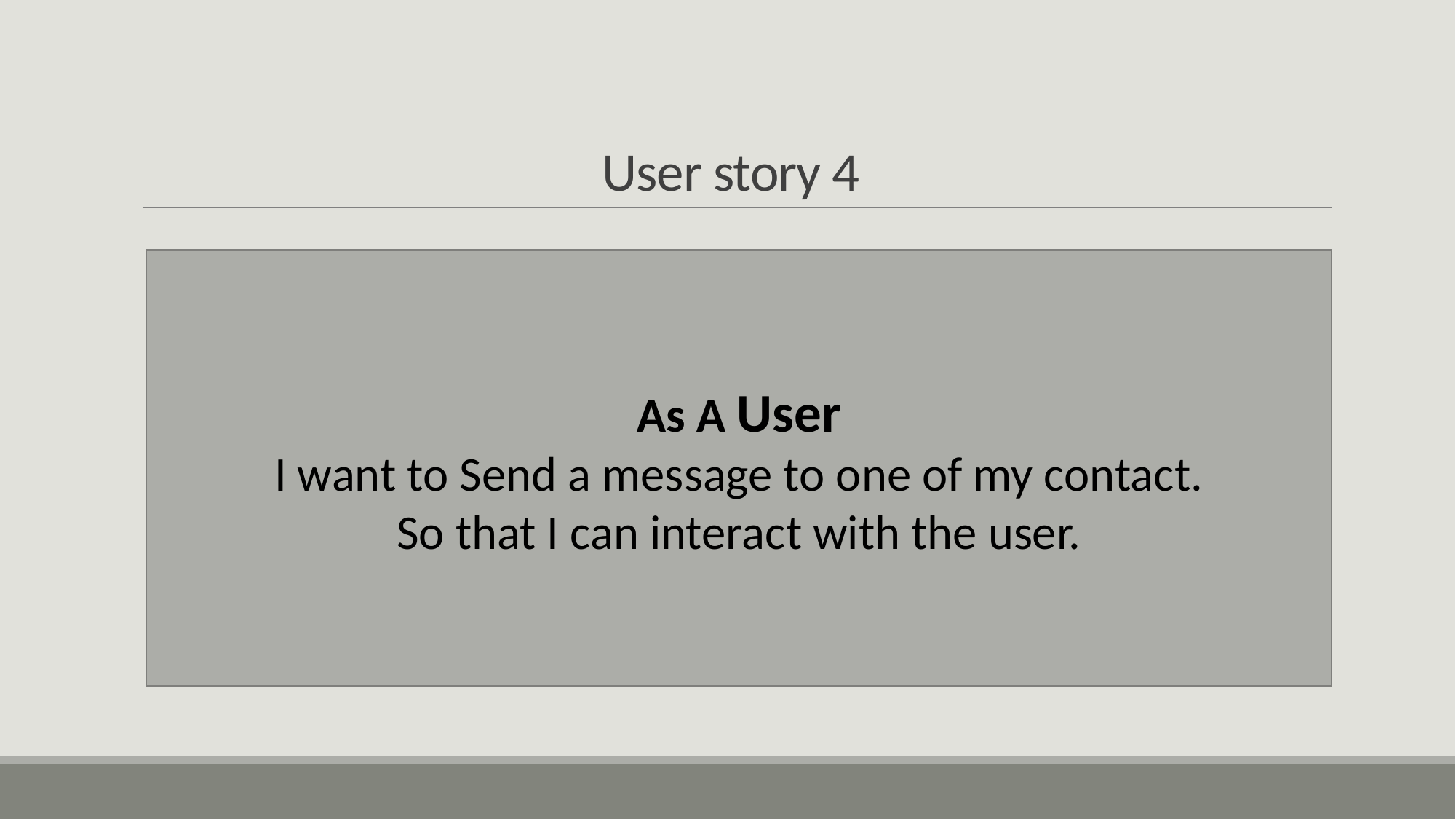

# User story 4
As A User
I want to Send a message to one of my contact.
So that I can interact with the user.